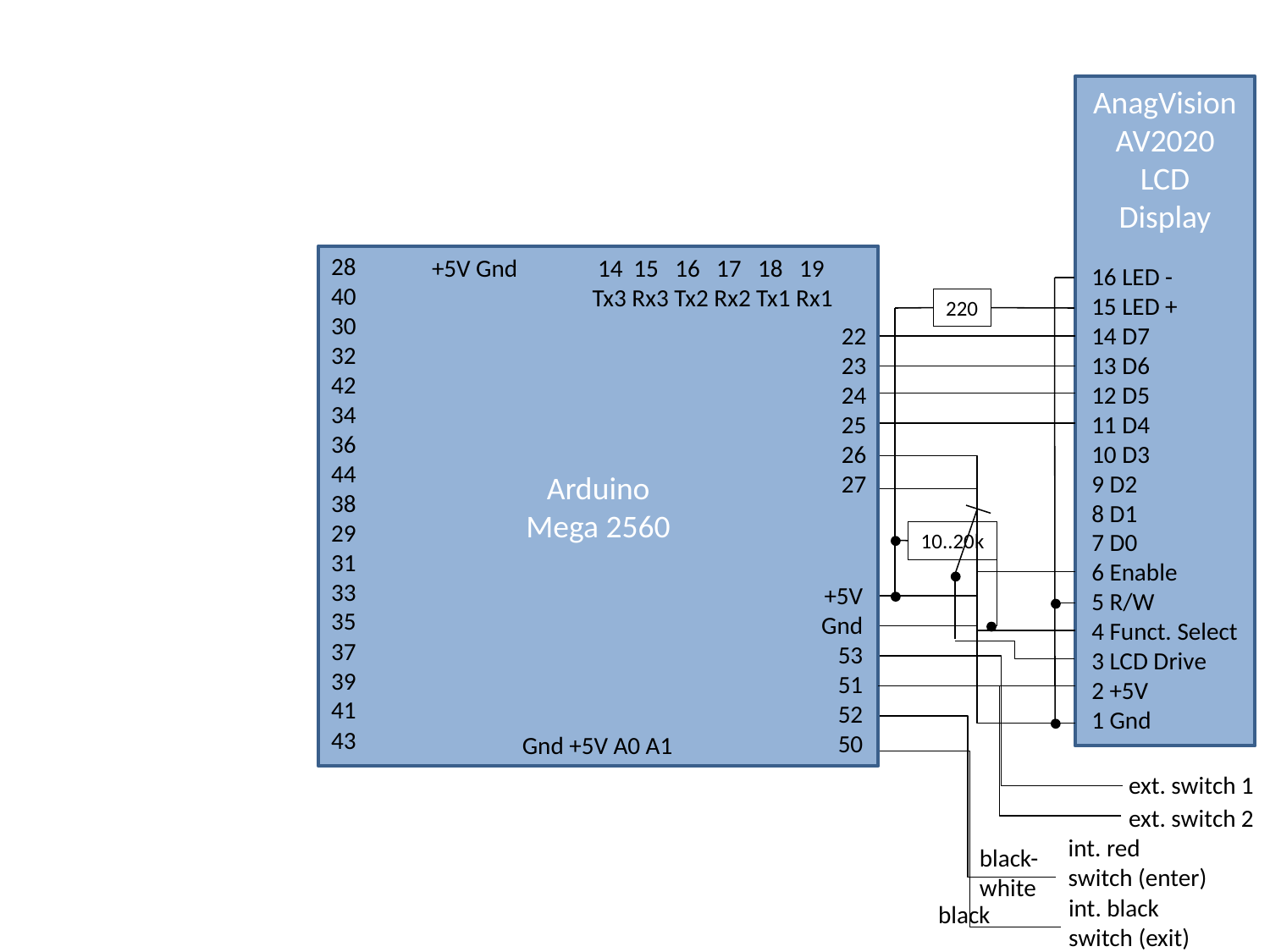

AnagVision
AV2020
LCD
Display
16 LED -
15 LED +
14 D7
13 D6
12 D5
11 D4
10 D3
9 D2
8 D1
7 D0
6 Enable
5 R/W
4 Funct. Select
3 LCD Drive
2 +5V
1 Gnd
28
40
30
32
42
34
36
44
38
29
31
33
35
37
39
41
43
Arduino
Mega 2560
+5V Gnd
 14  15   16   17   18   19
Tx3 Rx3 Tx2 Rx2 Tx1 Rx1
22
23
24
25
26
27
+5V
Gnd
53
51
52
50
Gnd +5V A0 A1
220
10..20k

ext. switch 1
ext. switch 2
int. red
switch (enter)
black-
white
int. black
switch (exit)
black